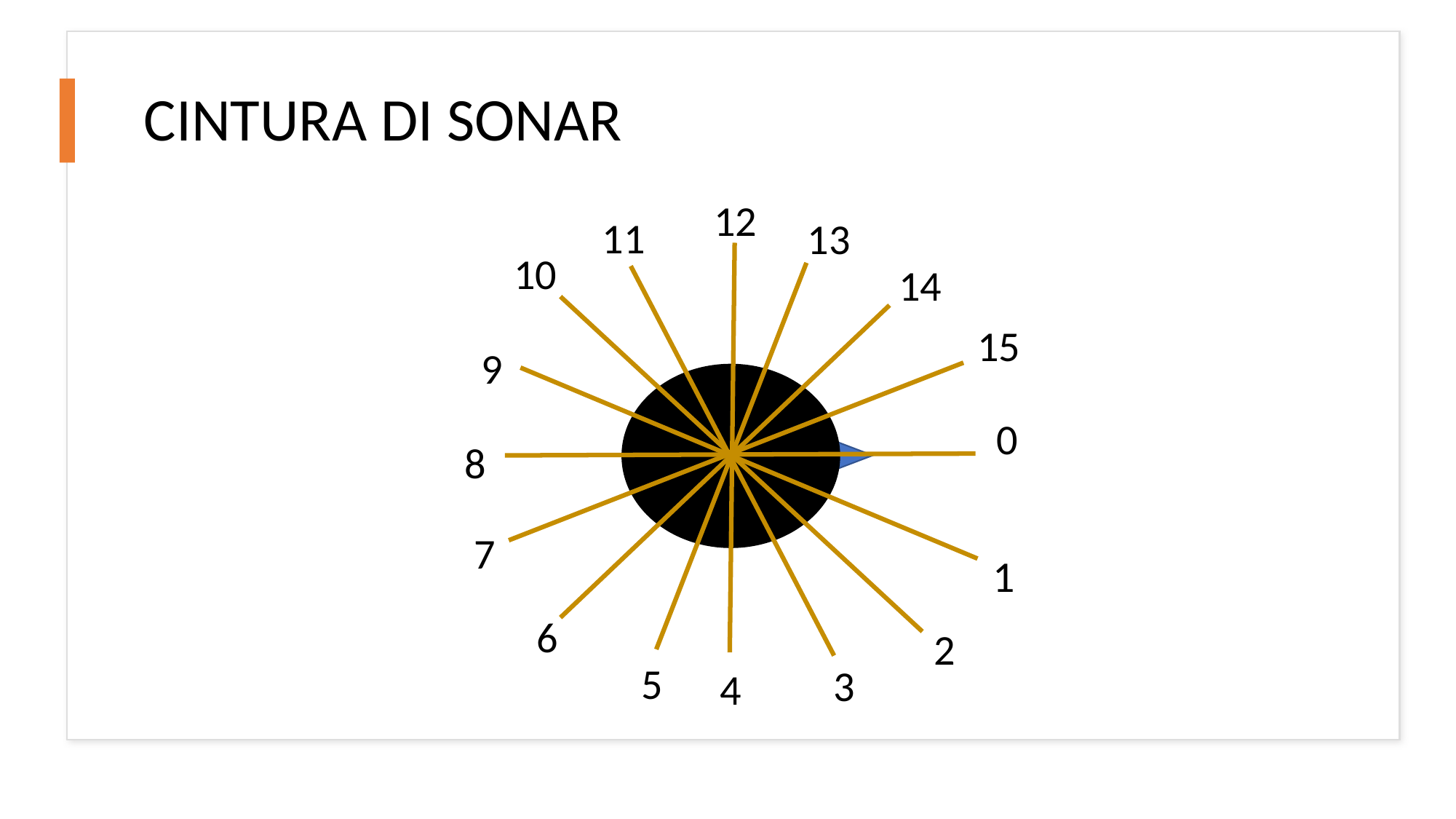

CINTURA DI SONAR

12
11
13
10
14
15
9

0

8
7
1

6
2

5
3
4